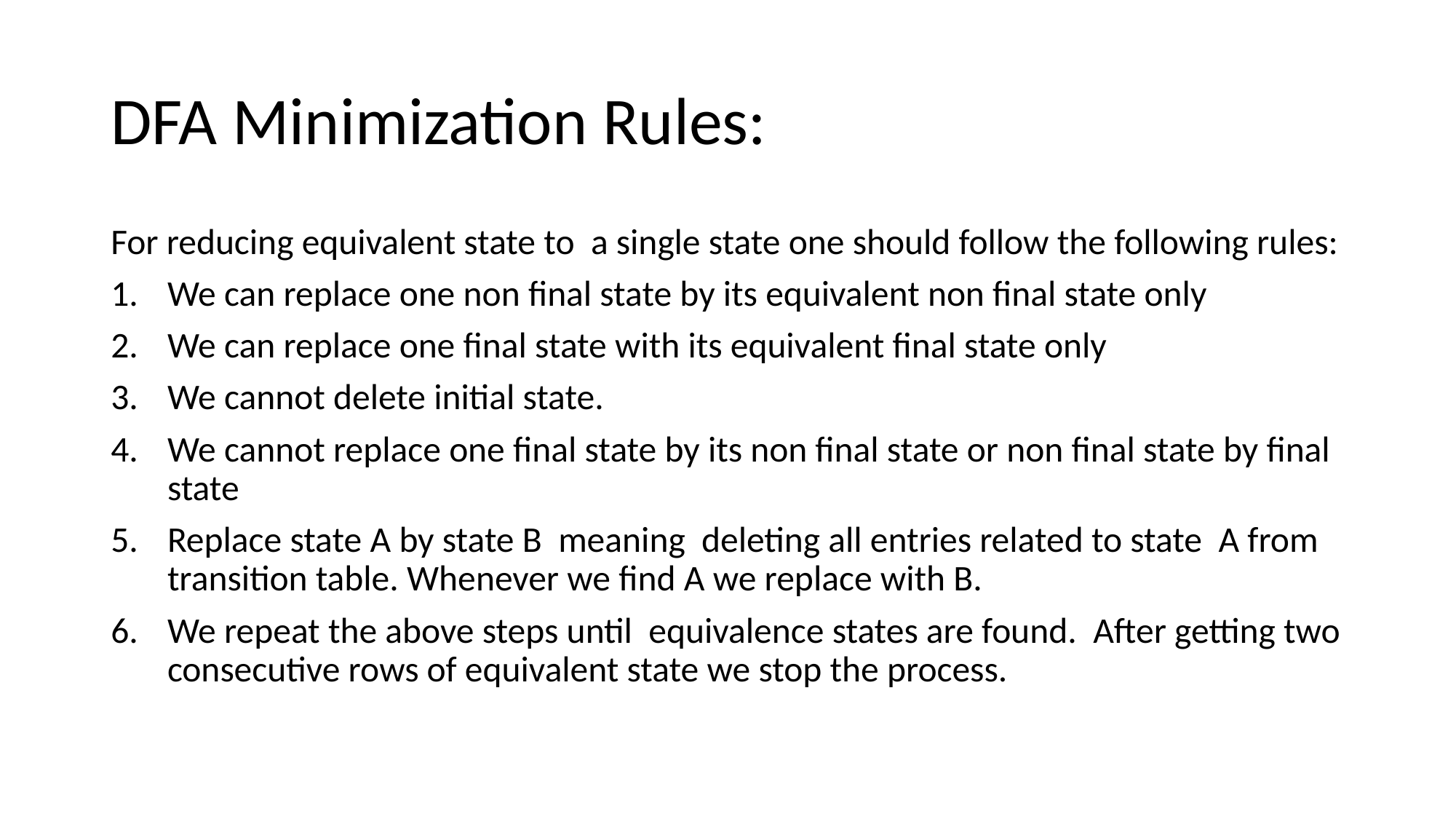

# DFA Minimization Rules:
For reducing equivalent state to  a single state one should follow the following rules:
We can replace one non final state by its equivalent non final state only
We can replace one final state with its equivalent final state only
We cannot delete initial state.
We cannot replace one final state by its non final state or non final state by final state
Replace state A by state B  meaning  deleting all entries related to state  A from transition table. Whenever we find A we replace with B.
We repeat the above steps until  equivalence states are found.  After getting two consecutive rows of equivalent state we stop the process.